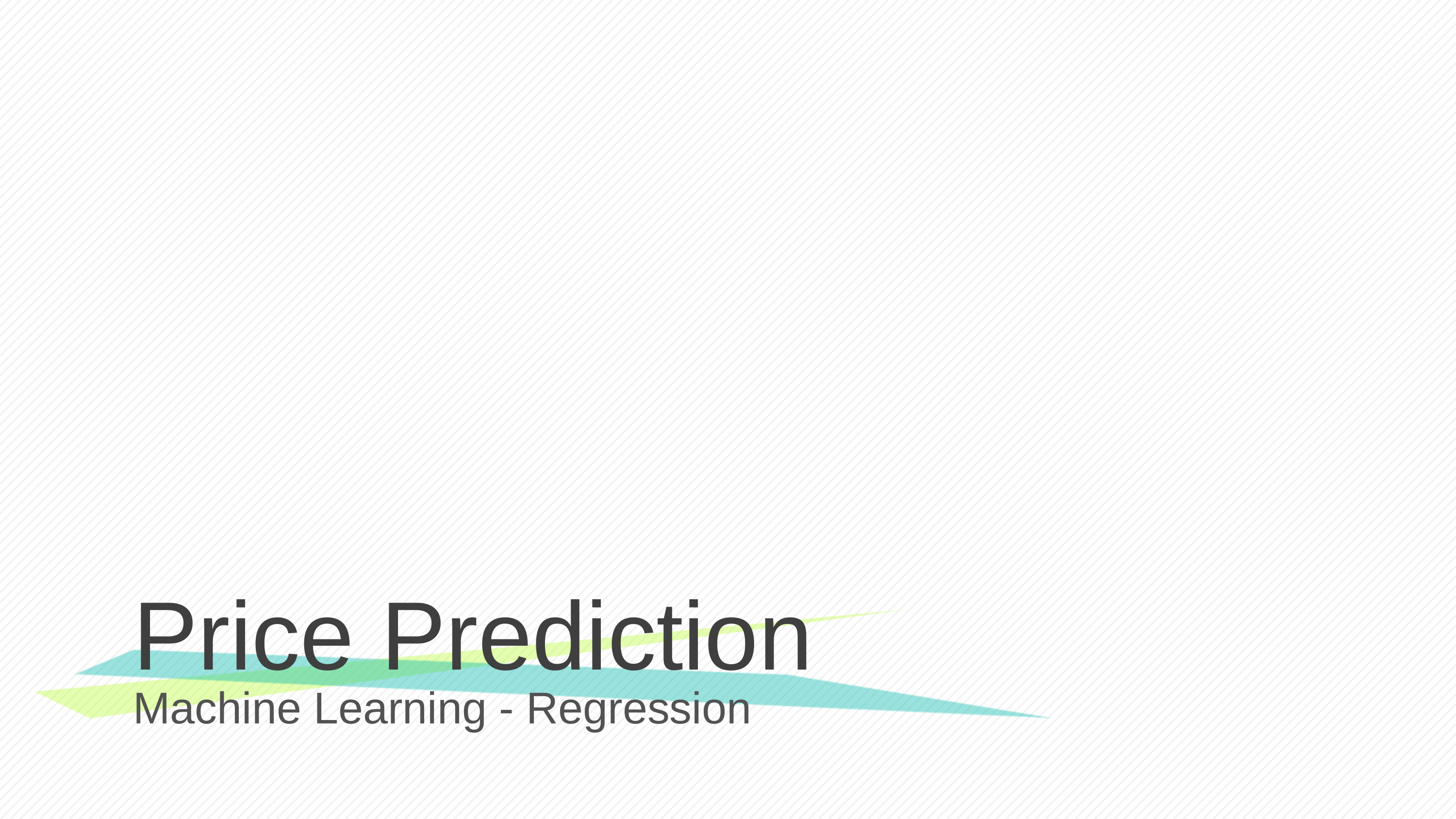

# Price Prediction
Machine Learning - Regression